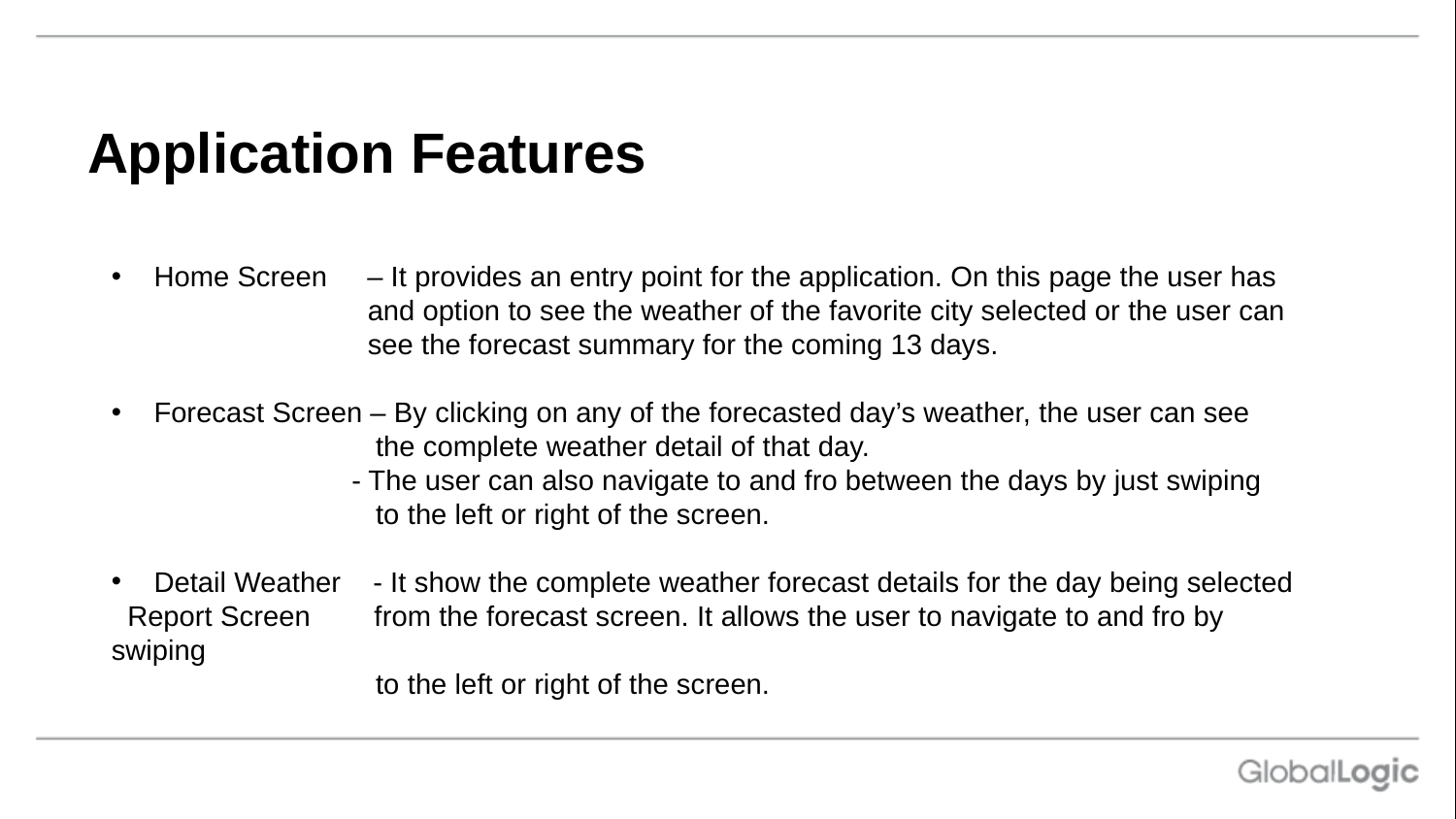

# Application Features

 Home Screen     – It provides an entry point for the application. On this page the user has
                                and option to see the weather of the favorite city selected or the user can
                                see the forecast summary for the coming 13 days.

 Forecast Screen – By clicking on any of the forecasted day’s weather, the user can see
                                 the complete weather detail of that day.
                              - The user can also navigate to and fro between the days by just swiping
                                 to the left or right of the screen.

 Detail Weather    - It show the complete weather forecast details for the day being selected
  Report Screen        from the forecast screen. It allows the user to navigate to and fro by swiping
                                 to the left or right of the screen.